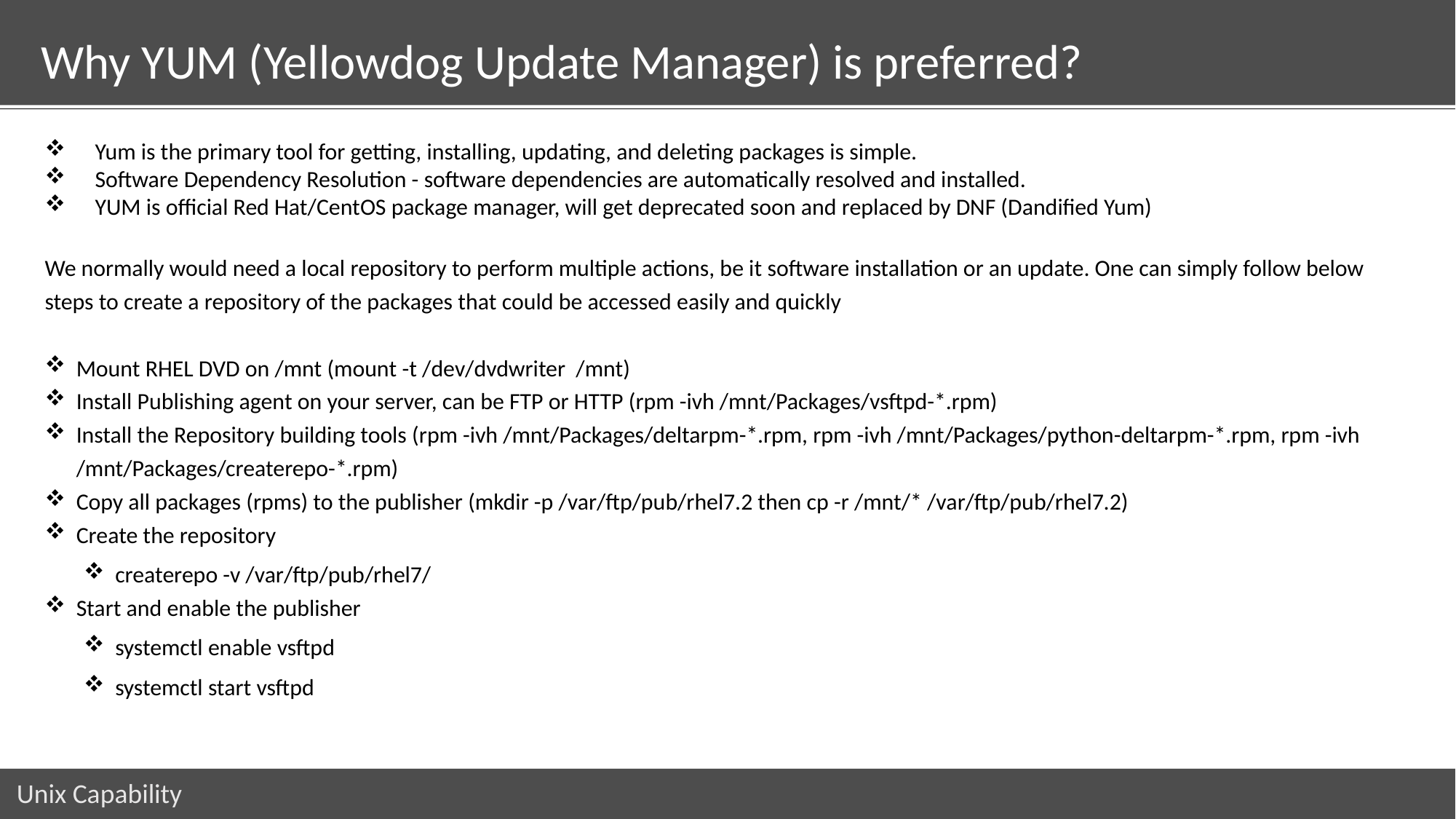

# Why YUM (Yellowdog Update Manager) is preferred?
Yum is the primary tool for getting, installing, updating, and deleting packages is simple.
Software Dependency Resolution - software dependencies are automatically resolved and installed.
YUM is official Red Hat/CentOS package manager, will get deprecated soon and replaced by DNF (Dandified Yum)

We normally would need a local repository to perform multiple actions, be it software installation or an update. One can simply follow below steps to create a repository of the packages that could be accessed easily and quickly

Mount RHEL DVD on /mnt (mount -t /dev/dvdwriter  /mnt)
Install Publishing agent on your server, can be FTP or HTTP (rpm -ivh /mnt/Packages/vsftpd-*.rpm)
Install the Repository building tools (rpm -ivh /mnt/Packages/deltarpm-*.rpm, rpm -ivh /mnt/Packages/python-deltarpm-*.rpm, rpm -ivh /mnt/Packages/createrepo-*.rpm)
Copy all packages (rpms) to the publisher (mkdir -p /var/ftp/pub/rhel7.2 then cp -r /mnt/* /var/ftp/pub/rhel7.2)
Create the repository
createrepo -v /var/ftp/pub/rhel7/
Start and enable the publisher
systemctl enable vsftpd
systemctl start vsftpd